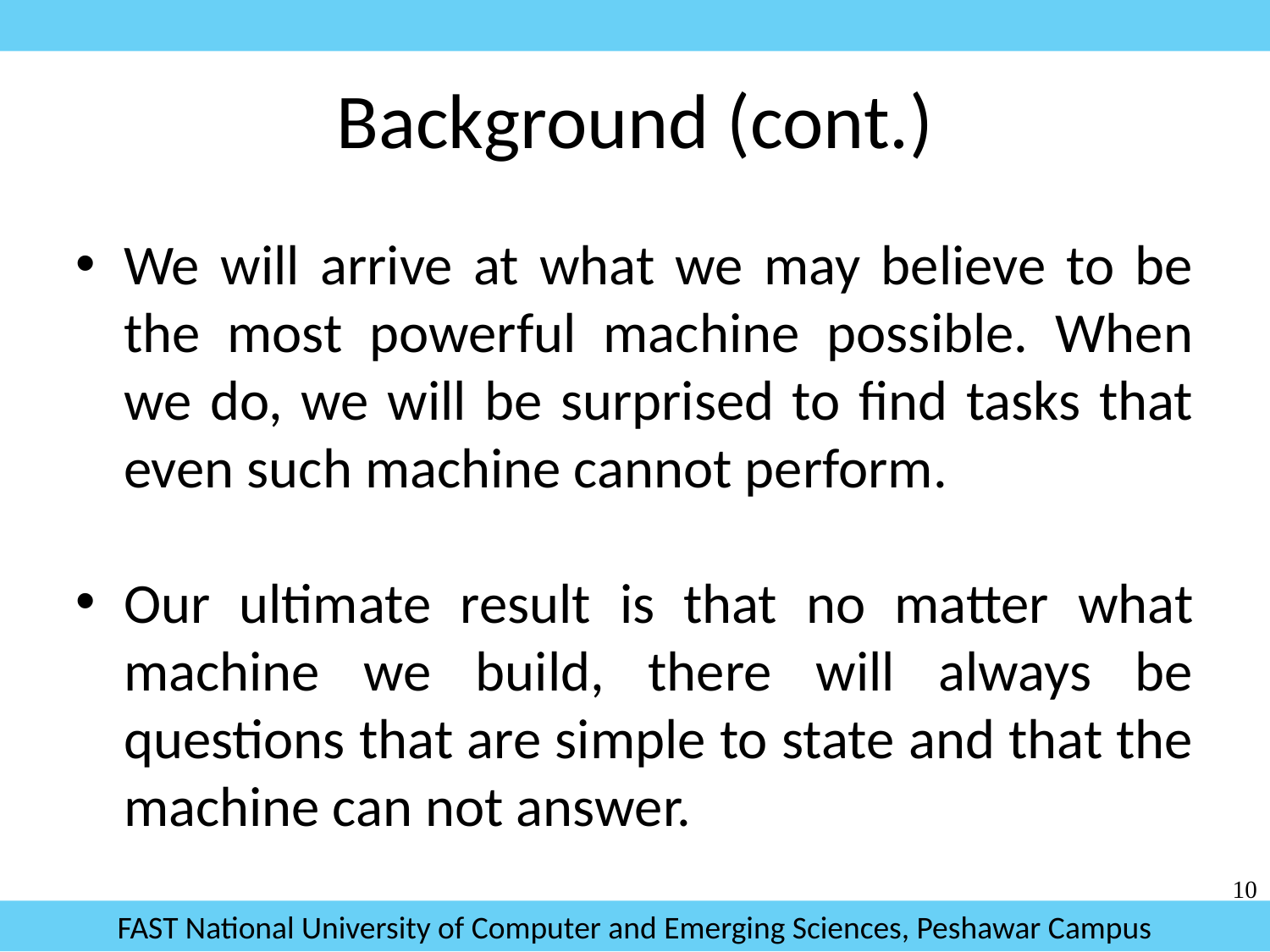

Background (cont.)
We will arrive at what we may believe to be the most powerful machine possible. When we do, we will be surprised to find tasks that even such machine cannot perform.

Our ultimate result is that no matter what machine we build, there will always be questions that are simple to state and that the machine can not answer.
10
FAST National University of Computer and Emerging Sciences, Peshawar Campus